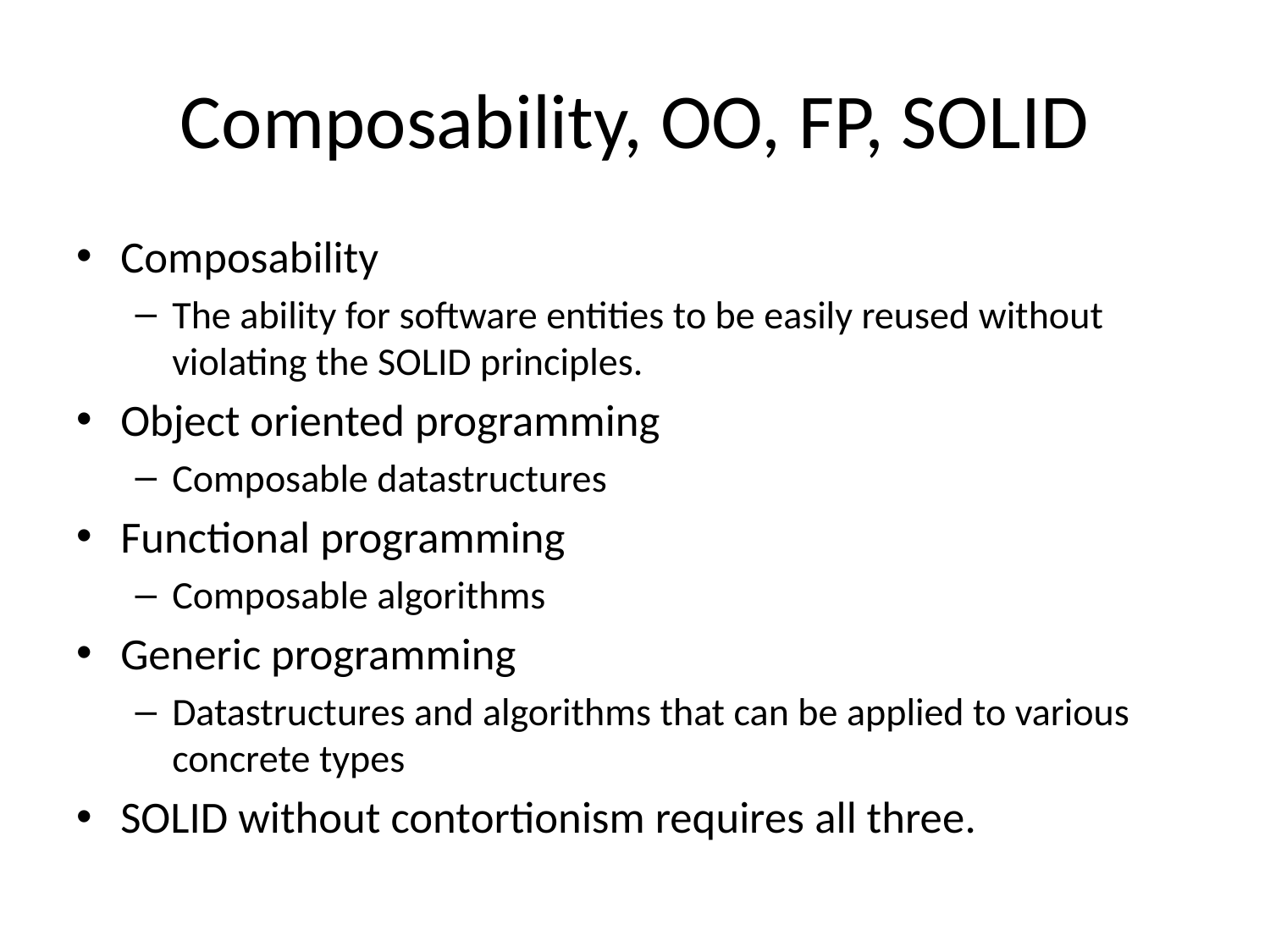

# Composability, OO, FP, SOLID
Composability
The ability for software entities to be easily reused without violating the SOLID principles.
Object oriented programming
Composable datastructures
Functional programming
Composable algorithms
Generic programming
Datastructures and algorithms that can be applied to various concrete types
SOLID without contortionism requires all three.